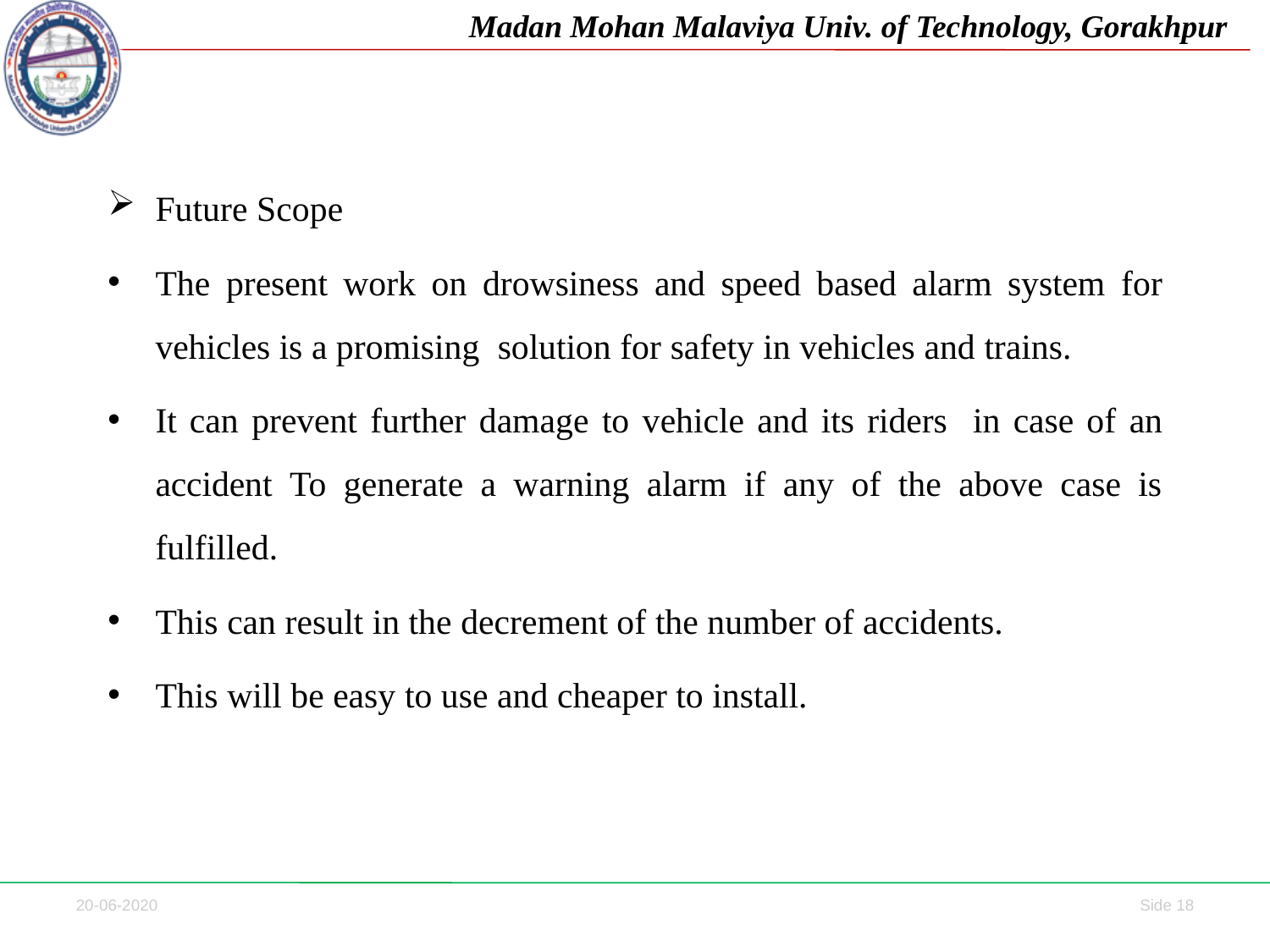

Future Scope
The present work on drowsiness and speed based alarm system for vehicles is a promising  solution for safety in vehicles and trains.
It can prevent further damage to vehicle and its riders  in case of an accident To generate a warning alarm if any of the above case is fulfilled.
This can result in the decrement of the number of accidents.
This will be easy to use and cheaper to install.